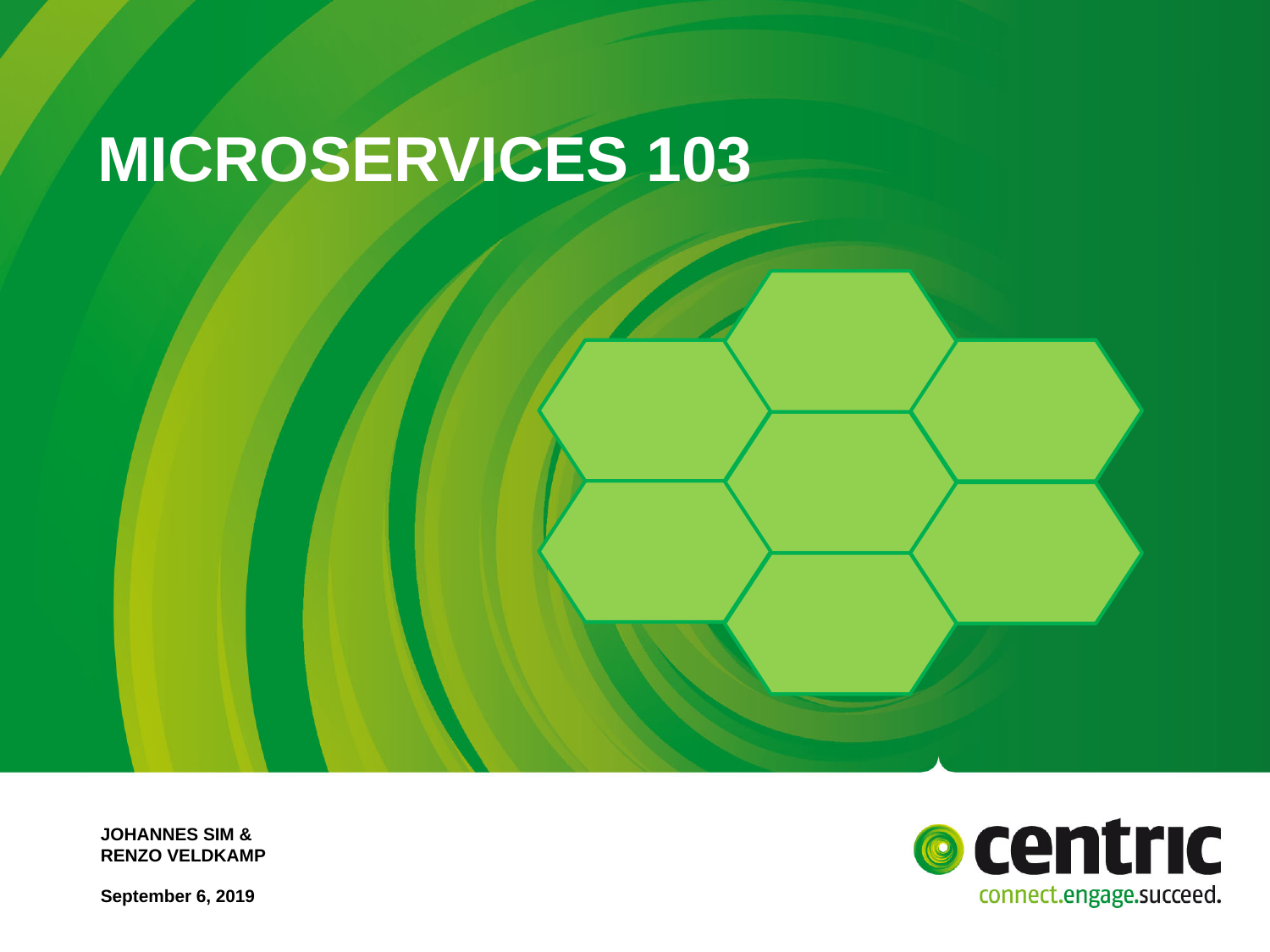

# Microservices 103

Johannes Sim &
Renzo veldkamp
September 6, 2019